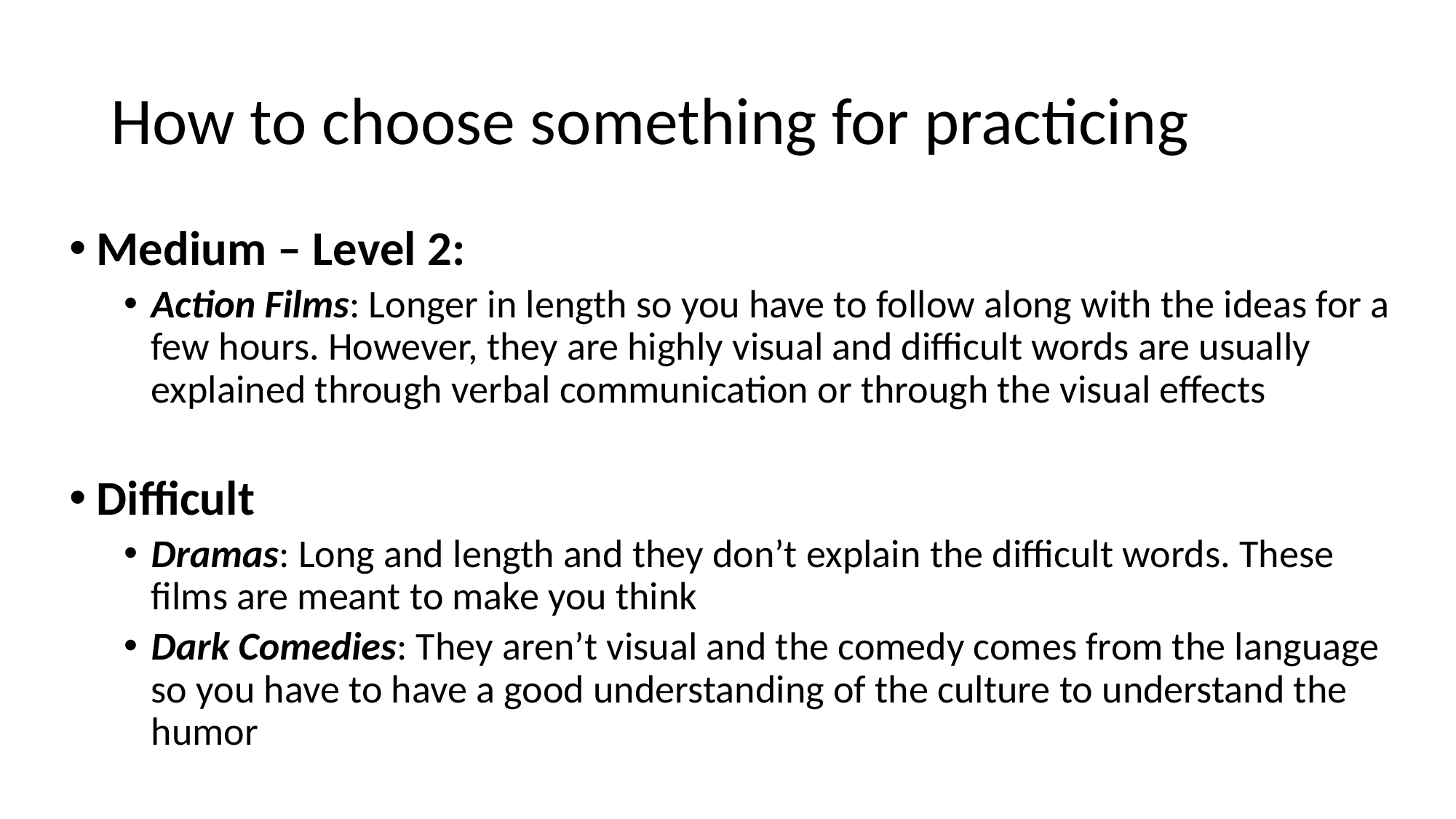

# How to choose something for practicing
Medium – Level 2:
Action Films: Longer in length so you have to follow along with the ideas for a few hours. However, they are highly visual and difficult words are usually explained through verbal communication or through the visual effects

Difficult
Dramas: Long and length and they don’t explain the difficult words. These films are meant to make you think
Dark Comedies: They aren’t visual and the comedy comes from the language so you have to have a good understanding of the culture to understand the humor